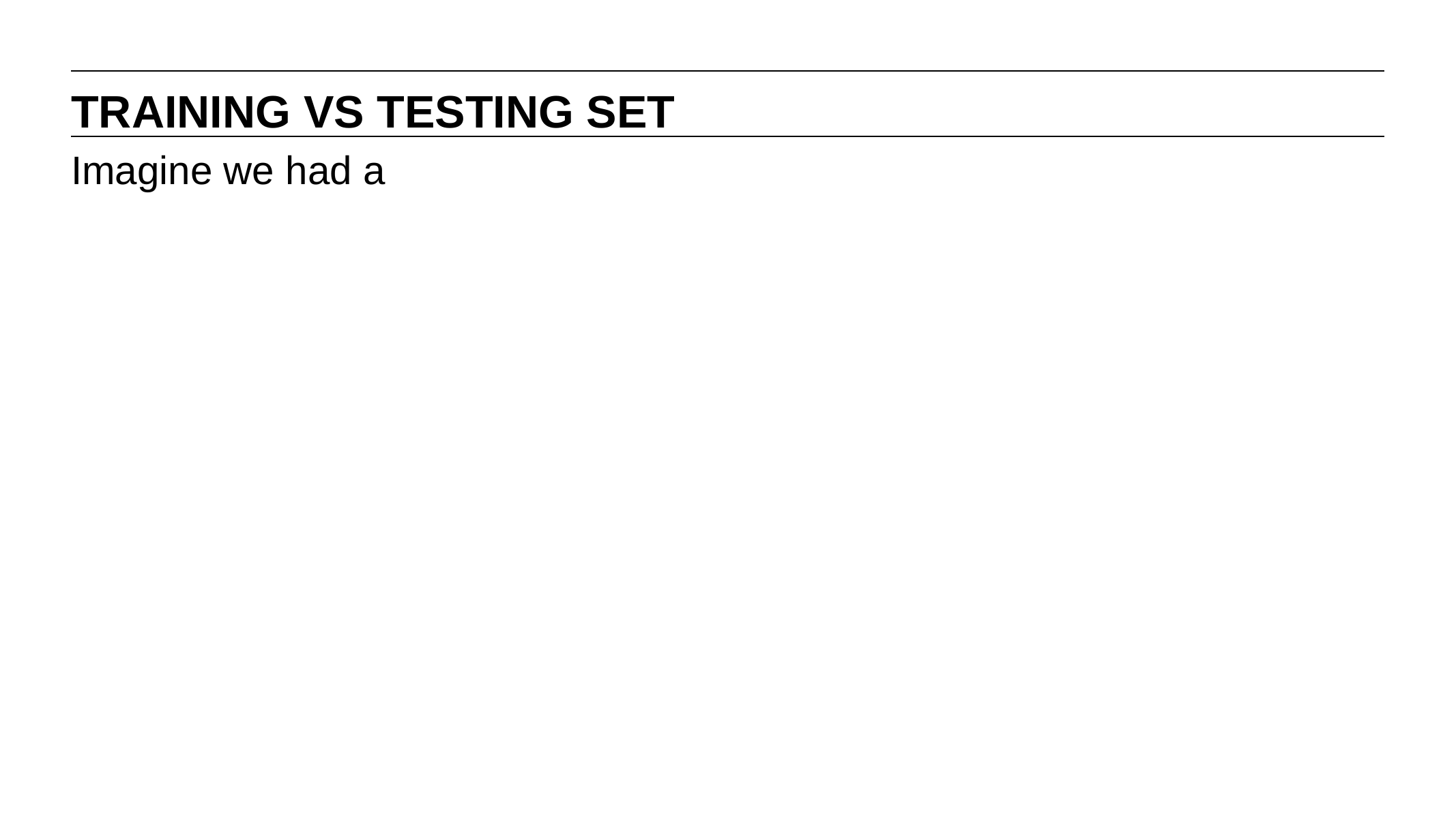

TRAINING VS TESTING SET
Imagine we had a